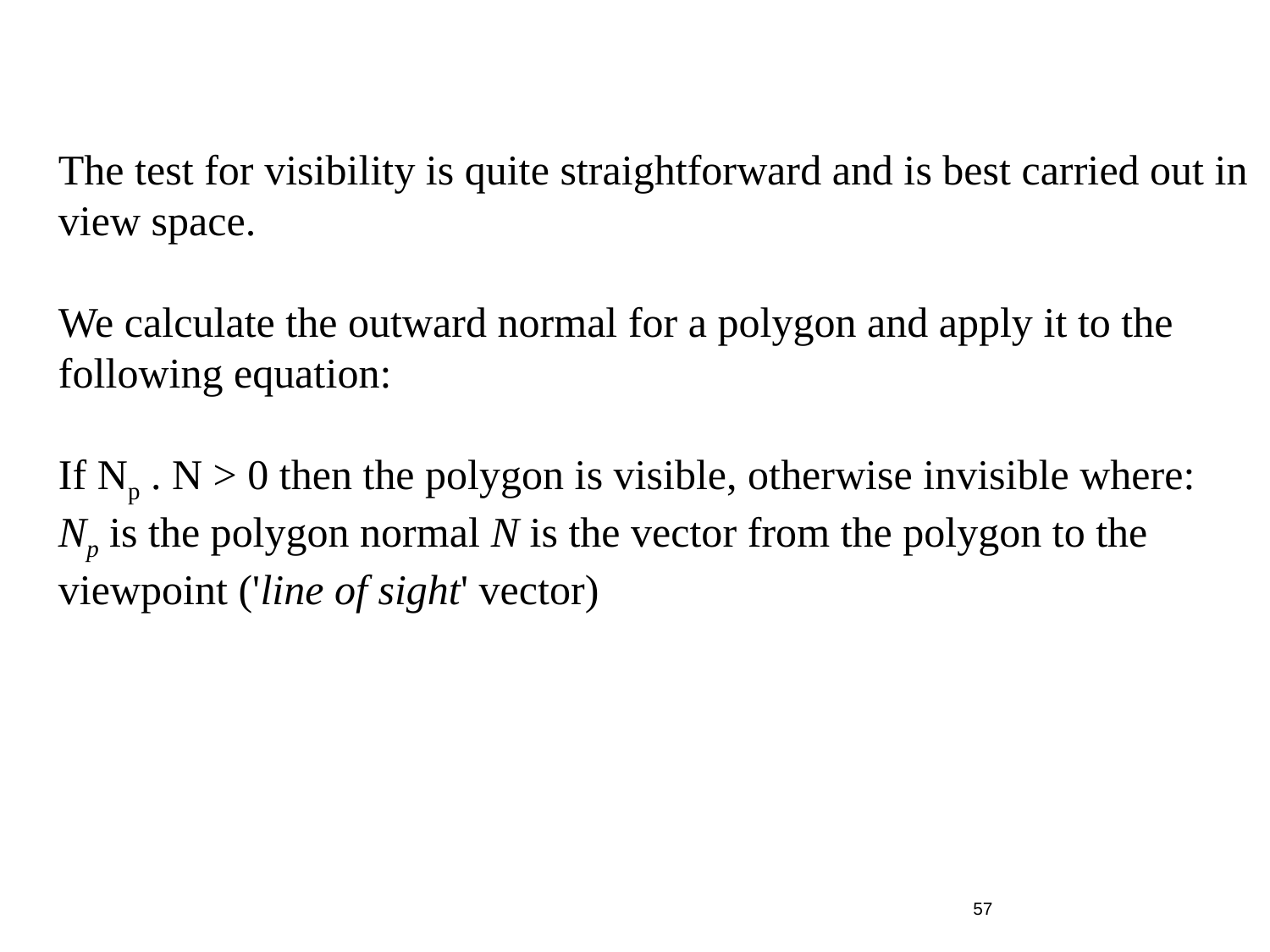

The test for visibility is quite straightforward and is best carried out in
view space.

We calculate the outward normal for a polygon and apply it to the
following equation:

If Np . N > 0 then the polygon is visible, otherwise invisible where:
Np is the polygon normal N is the vector from the polygon to the
viewpoint ('line of sight' vector)
57